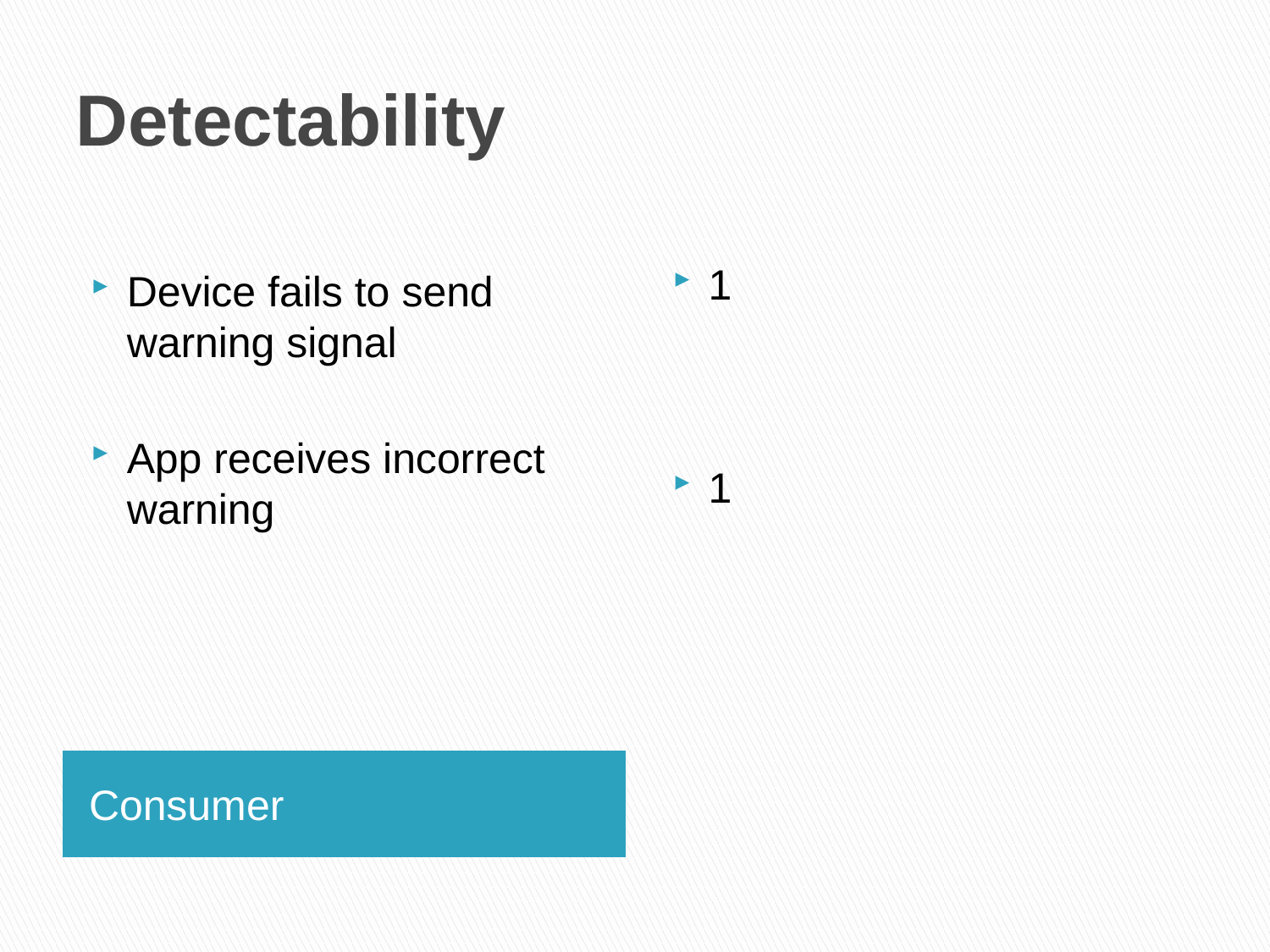

# Detectability

Device fails to send warning signal

App receives incorrect warning

1

1
Consumer